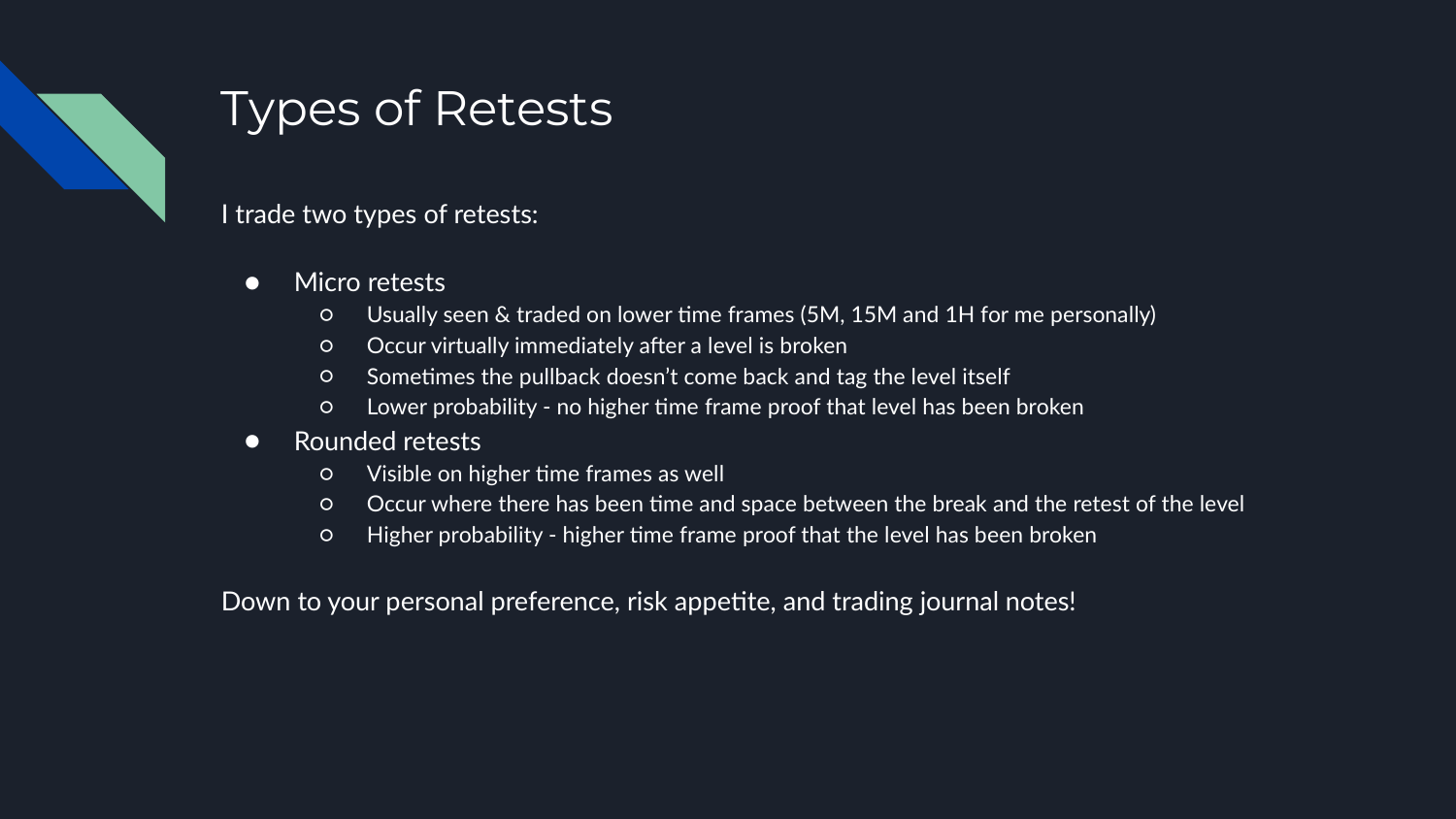

# Types of Retests
I trade two types of retests:
Micro retests
Usually seen & traded on lower time frames (5M, 15M and 1H for me personally)
Occur virtually immediately after a level is broken
Sometimes the pullback doesn’t come back and tag the level itself
Lower probability - no higher time frame proof that level has been broken
Rounded retests
Visible on higher time frames as well
Occur where there has been time and space between the break and the retest of the level
Higher probability - higher time frame proof that the level has been broken
Down to your personal preference, risk appetite, and trading journal notes!